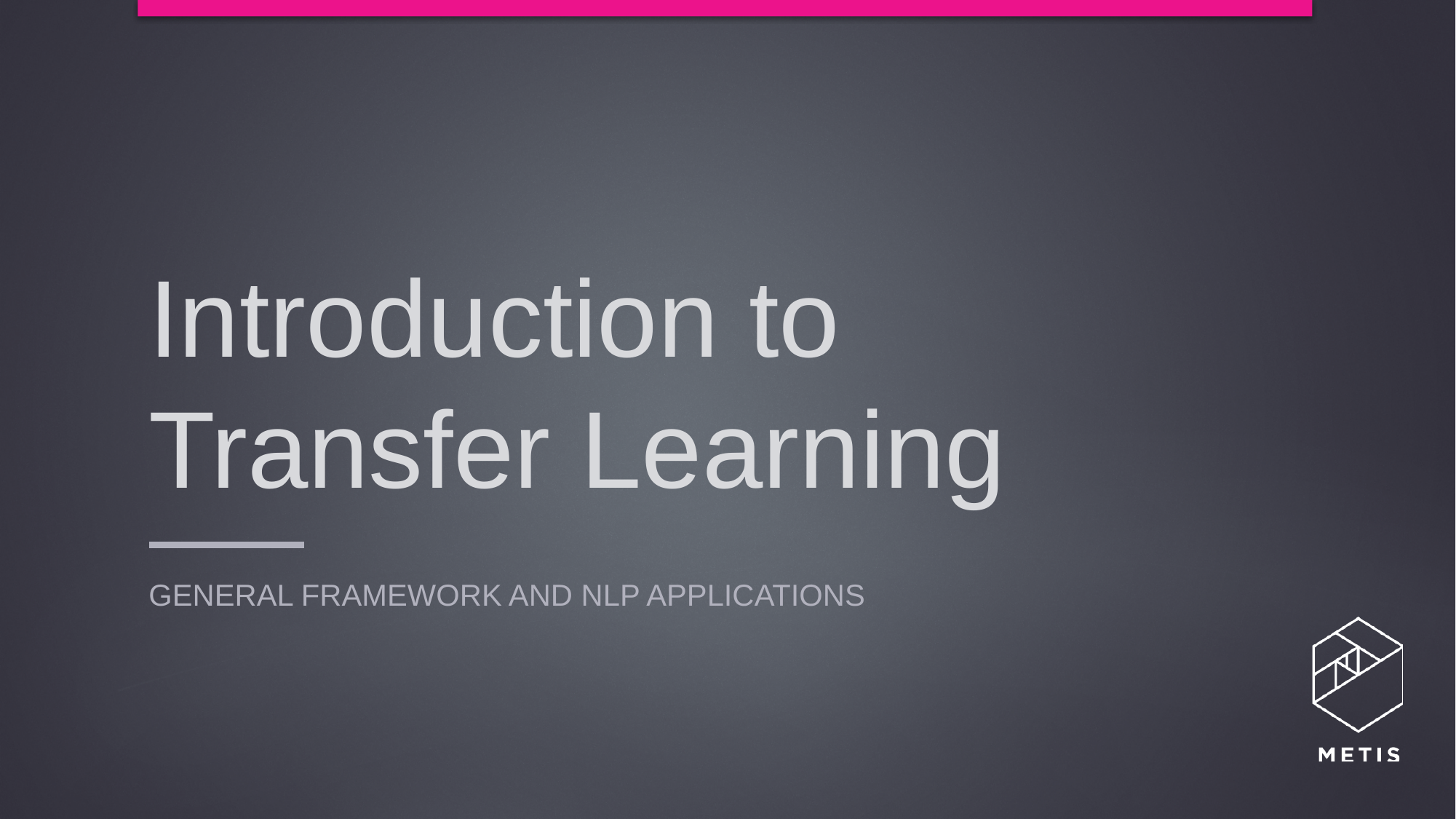

# Introduction to Transfer Learning
General Framework and NLP Applications